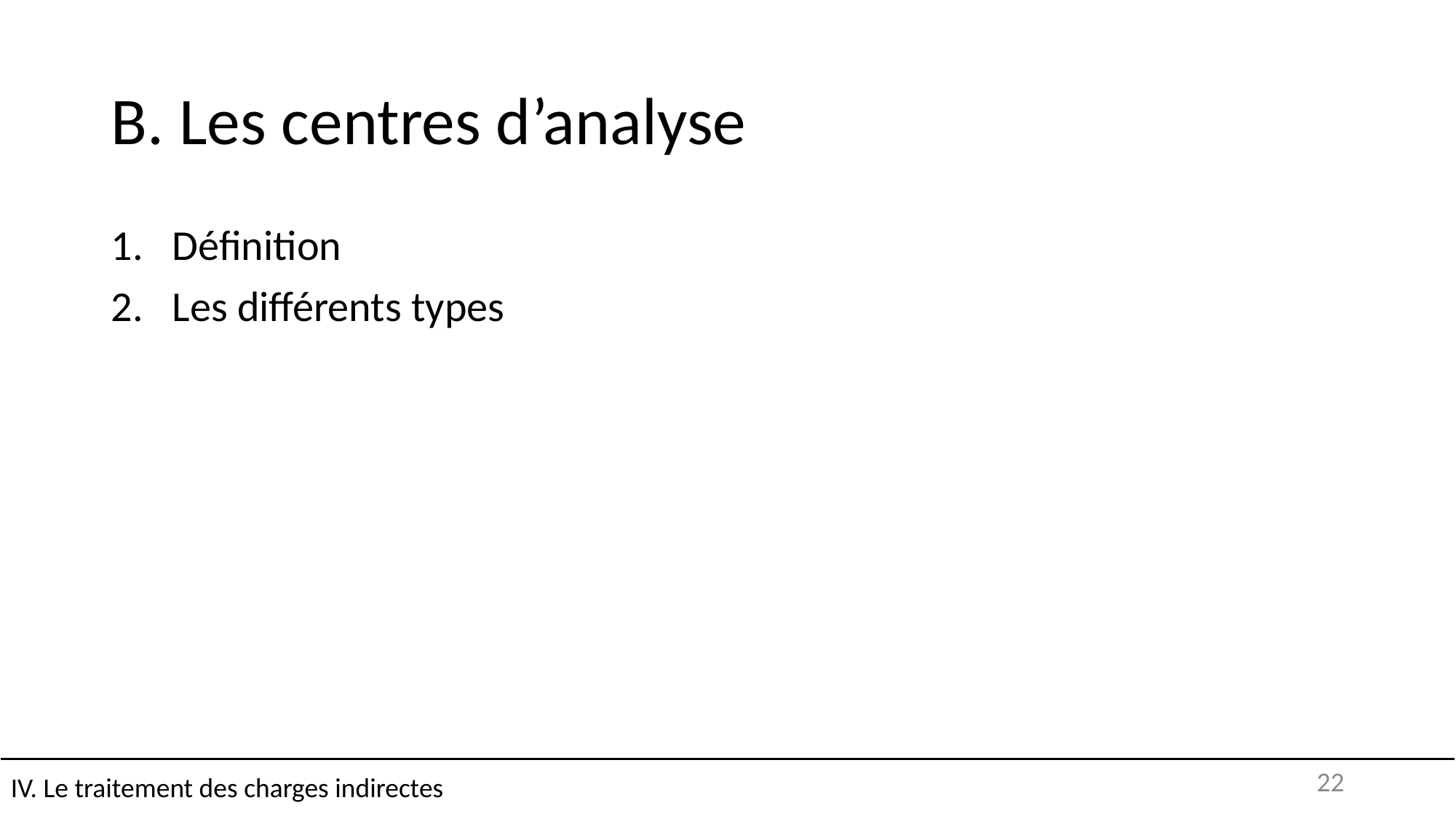

# B. Les centres d’analyse
Définition
Les différents types

IV. Le traitement des charges indirectes
22